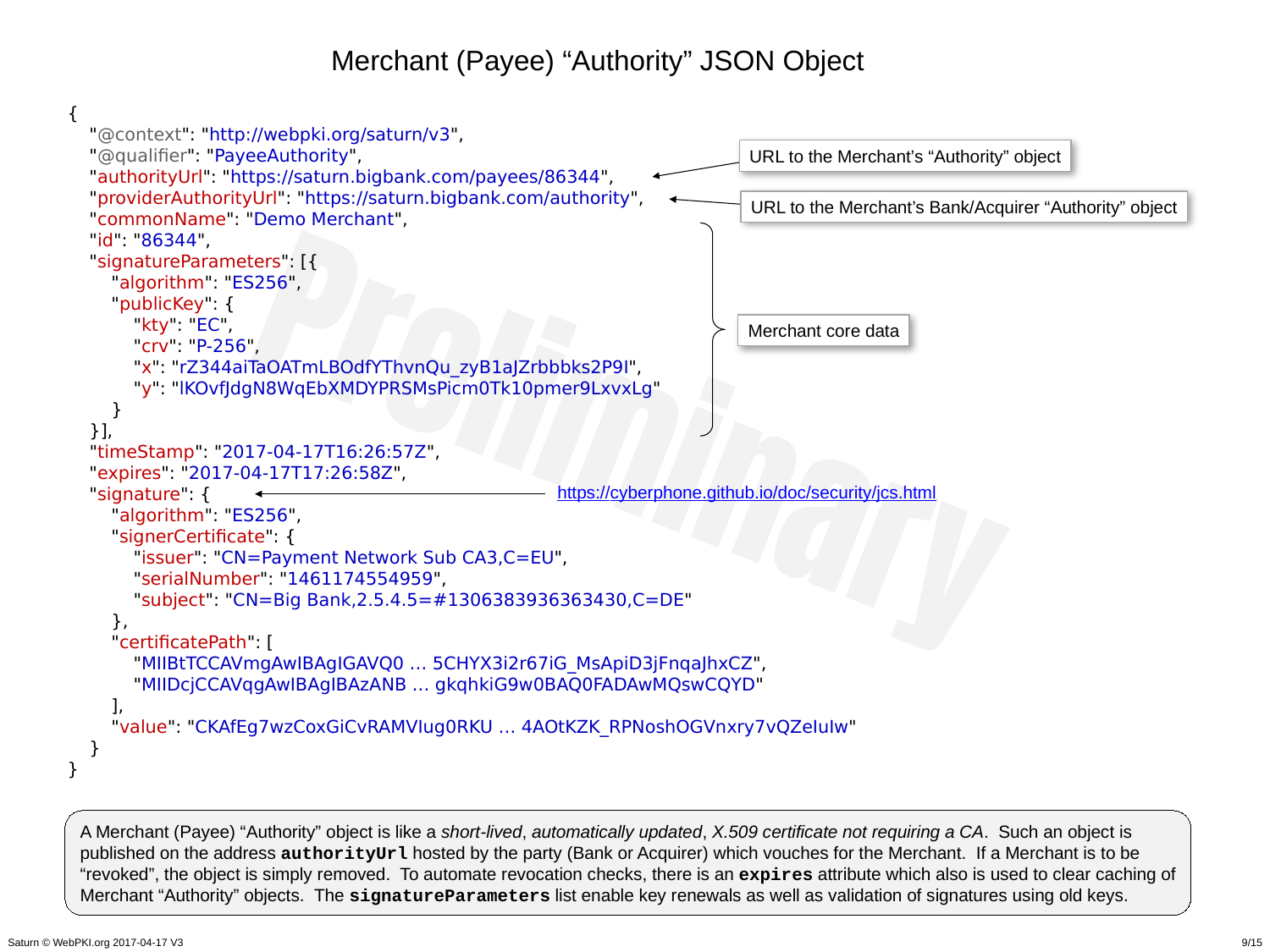

Merchant (Payee) “Authority” JSON Object
{
    "@context": "http://webpki.org/saturn/v3",
    "@qualifier": "PayeeAuthority",
    "authorityUrl": "https://saturn.bigbank.com/payees/86344",
    "providerAuthorityUrl": "https://saturn.bigbank.com/authority",
    "commonName": "Demo Merchant",
    "id": "86344",
    "signatureParameters": [{
        "algorithm": "ES256",
        "publicKey": {
            "kty": "EC",
            "crv": "P-256",
            "x": "rZ344aiTaOATmLBOdfYThvnQu_zyB1aJZrbbbks2P9I",
            "y": "lKOvfJdgN8WqEbXMDYPRSMsPicm0Tk10pmer9LxvxLg"
        }
    }],
    "timeStamp": "2017-04-17T16:26:57Z",
    "expires": "2017-04-17T17:26:58Z",
    "signature": {
        "algorithm": "ES256",
        "signerCertificate": {
            "issuer": "CN=Payment Network Sub CA3,C=EU",
            "serialNumber": "1461174554959",
            "subject": "CN=Big Bank,2.5.4.5=#1306383936363430,C=DE"
        },
        "certificatePath": [
            "MIIBtTCCAVmgAwIBAgIGAVQ0 … 5CHYX3i2r67iG_MsApiD3jFnqaJhxCZ",
            "MIIDcjCCAVqgAwIBAgIBAzANB … gkqhkiG9w0BAQ0FADAwMQswCQYD"
        ],
        "value": "CKAfEg7wzCoxGiCvRAMVIug0RKU … 4AOtKZK_RPNoshOGVnxry7vQZeIuIw"
    }
}
URL to the Merchant’s “Authority” object
URL to the Merchant’s Bank/Acquirer “Authority” object

Merchant core data
https://cyberphone.github.io/doc/security/jcs.html

A Merchant (Payee) “Authority” object is like a short-lived, automatically updated, X.509 certificate not requiring a CA.  Such an object is published on the address authorityUrl hosted by the party (Bank or Acquirer) which vouches for the Merchant.  If a Merchant is to be “revoked”, the object is simply removed.  To automate revocation checks, there is an expires attribute which also is used to clear caching of Merchant “Authority” objects.  The signatureParameters list enable key renewals as well as validation of signatures using old keys.